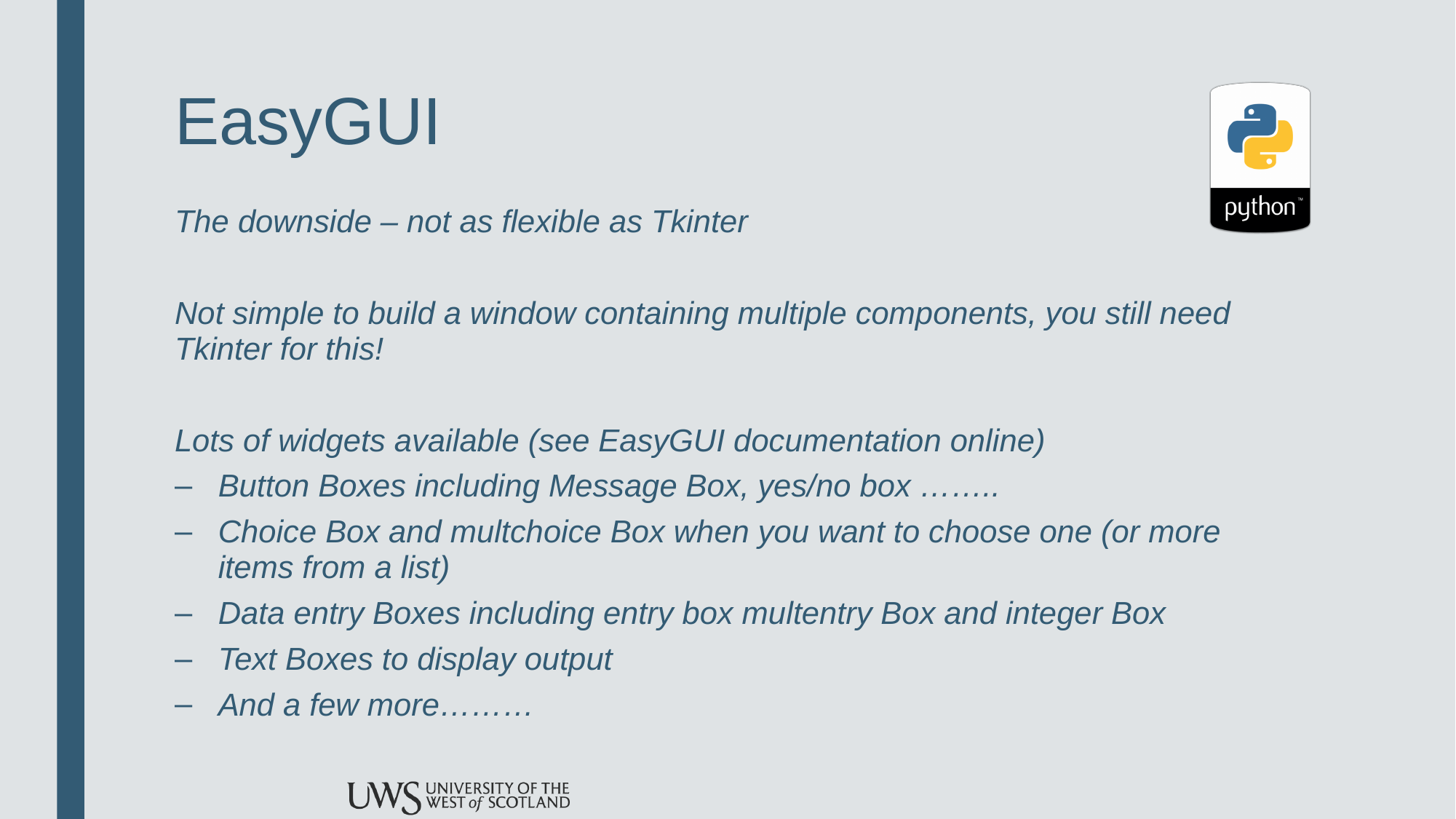

# EasyGUI
The downside – not as flexible as Tkinter

Not simple to build a window containing multiple components, you still need Tkinter for this!

Lots of widgets available (see EasyGUI documentation online)
Button Boxes including Message Box, yes/no box ……..
Choice Box and multchoice Box when you want to choose one (or more items from a list)
Data entry Boxes including entry box multentry Box and integer Box
Text Boxes to display output
And a few more………